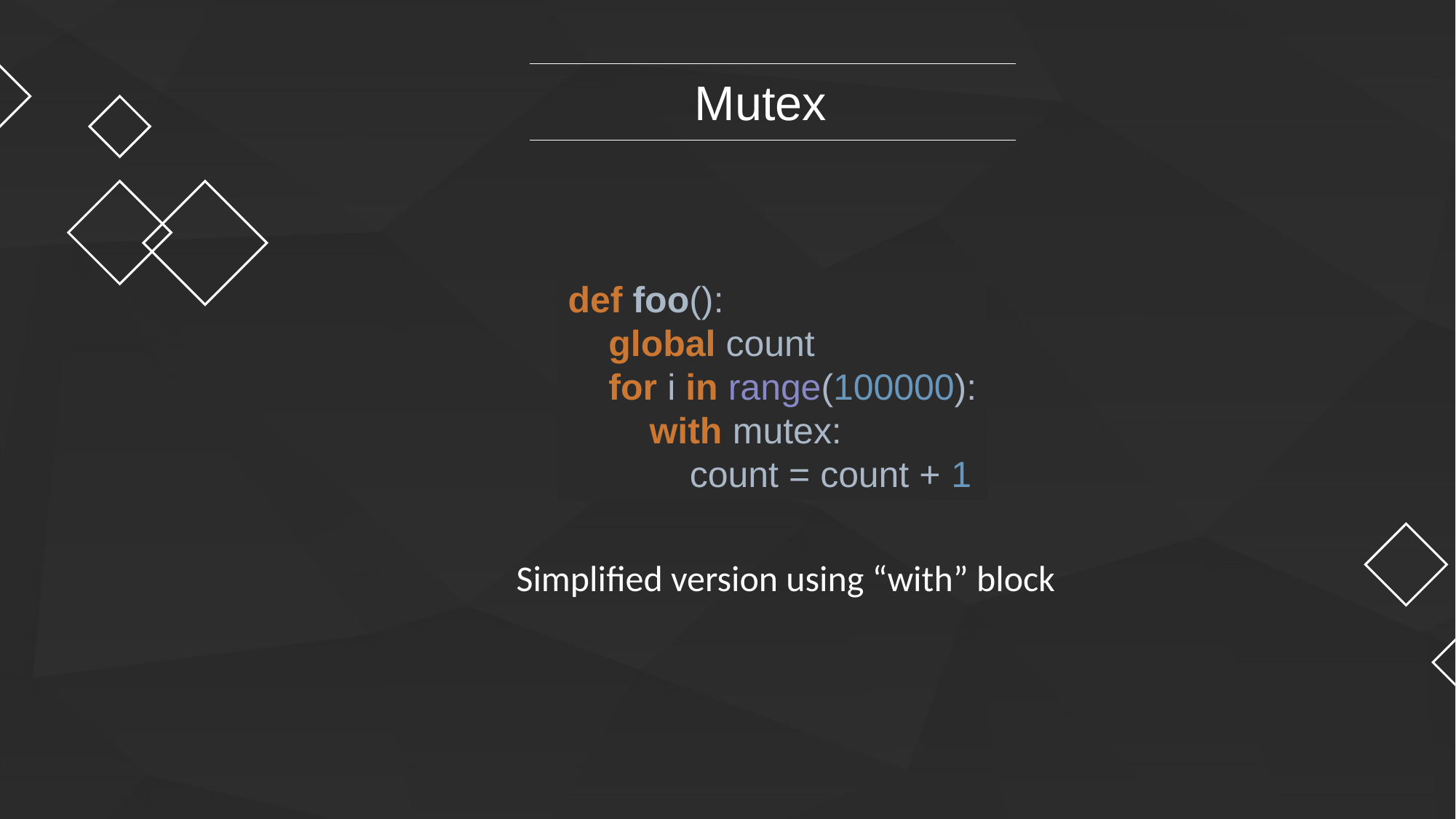

Mutex

def foo():
    global count
    for i in range(100000):
        with mutex:
            count = count + 1

Simplified version using “with” block